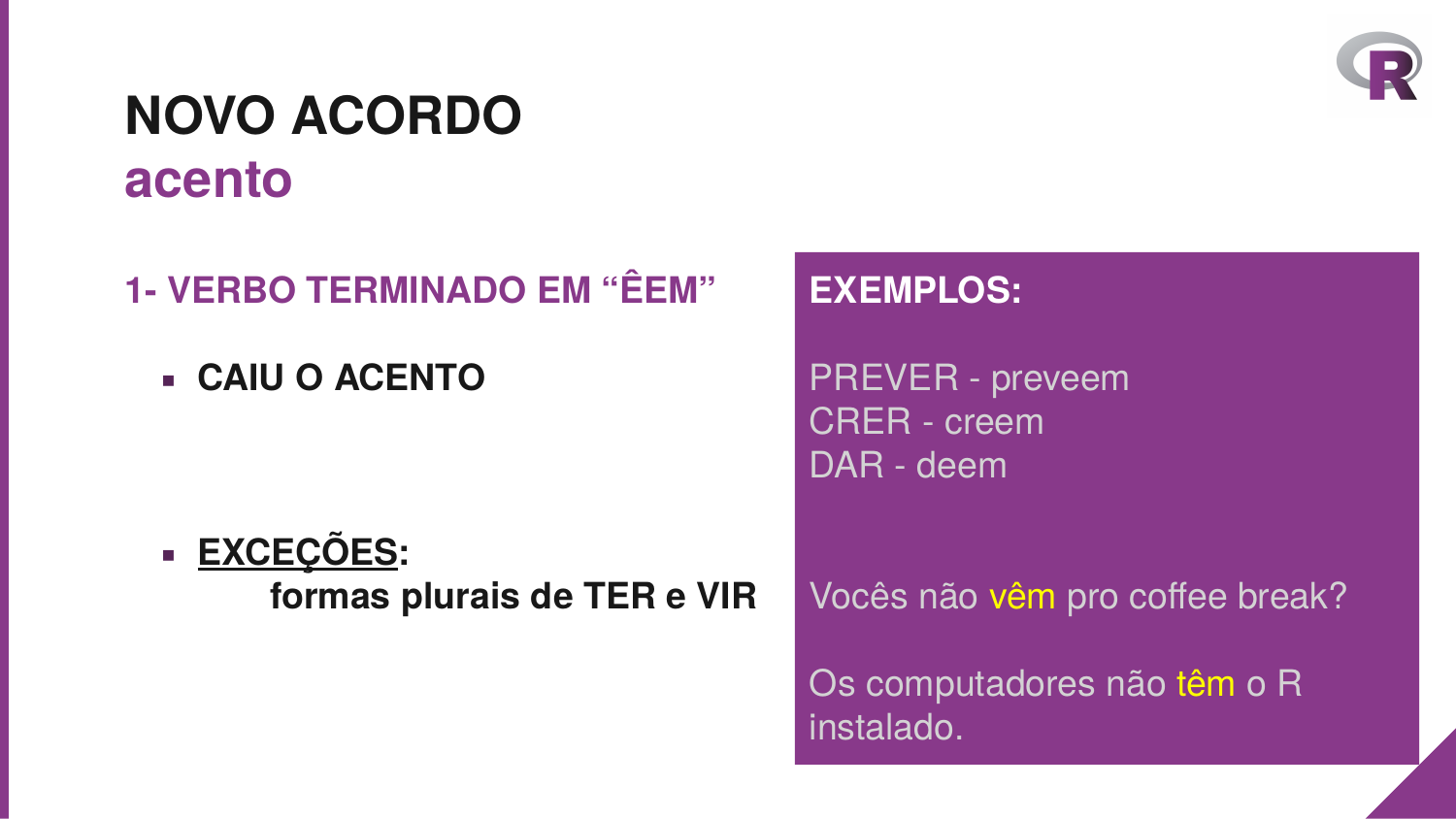

# NOVO ACORDO
acento

1- VERBO TERMINADO EM “ÊEM”

CAIU O ACENTO

EXCEÇÕES:
	formas plurais de TER e VIR

EXEMPLOS:

PREVER - preveem
CRER - creem
DAR - deem

Vocês não vêm pro coffee break?

Os computadores não têm o R instalado.